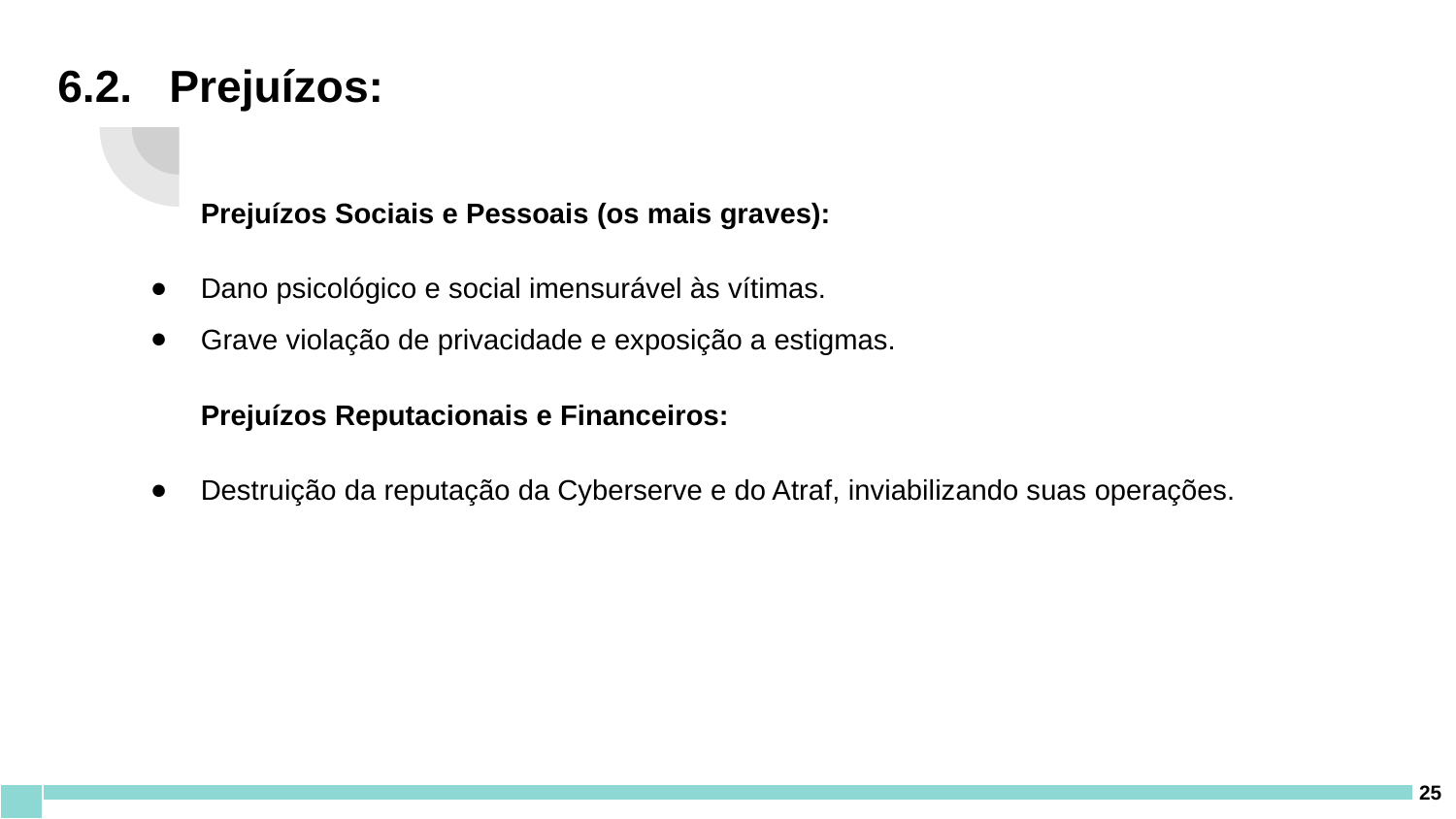

# 6.2.   Prejuízos:
Prejuízos Sociais e Pessoais (os mais graves):
Dano psicológico e social imensurável às vítimas.
Grave violação de privacidade e exposição a estigmas.
Prejuízos Reputacionais e Financeiros:
Destruição da reputação da Cyberserve e do Atraf, inviabilizando suas operações.
25